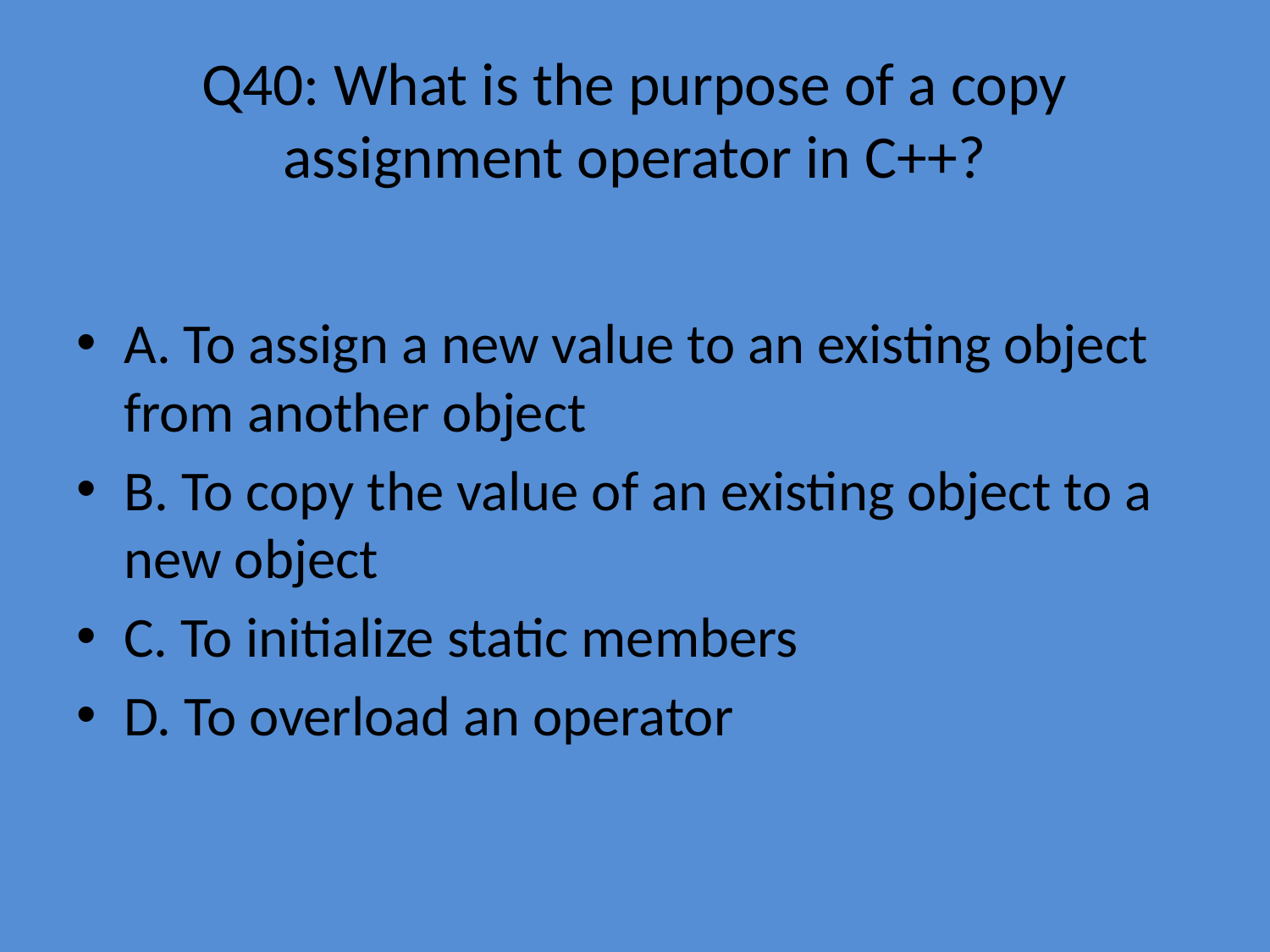

# Q40: What is the purpose of a copy assignment operator in C++?

A. To assign a new value to an existing object from another object
B. To copy the value of an existing object to a new object
C. To initialize static members
D. To overload an operator